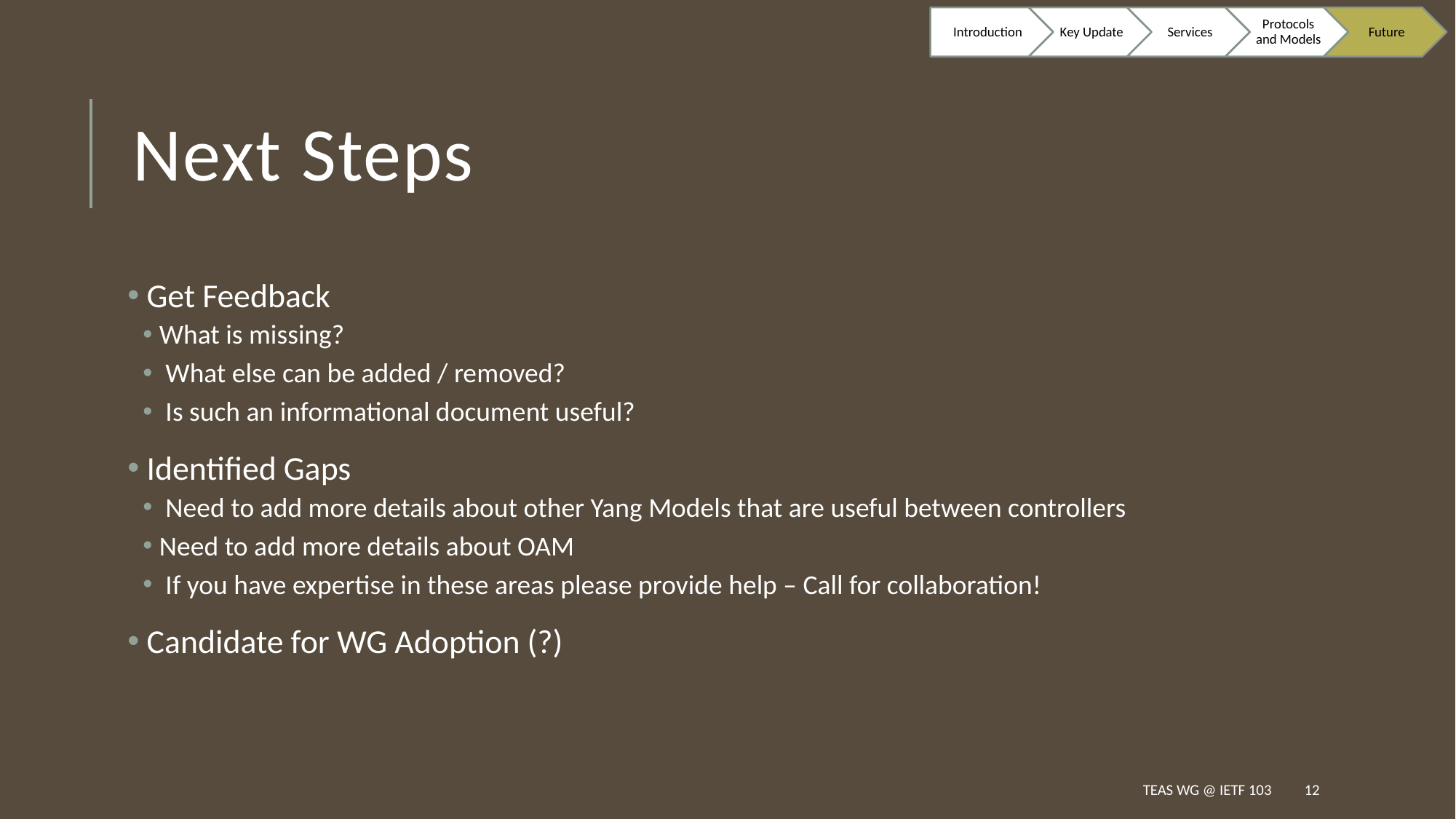

Introduction
Key Update
Services
Protocols and Models
Future
# Next Steps
 Get Feedback
What is missing?
 What else can be added / removed?
 Is such an informational document useful?
 Identified Gaps
 Need to add more details about other Yang Models that are useful between controllers
Need to add more details about OAM
 If you have expertise in these areas please provide help – Call for collaboration!
 Candidate for WG Adoption (?)
TEAS WG @ IETF 103
12